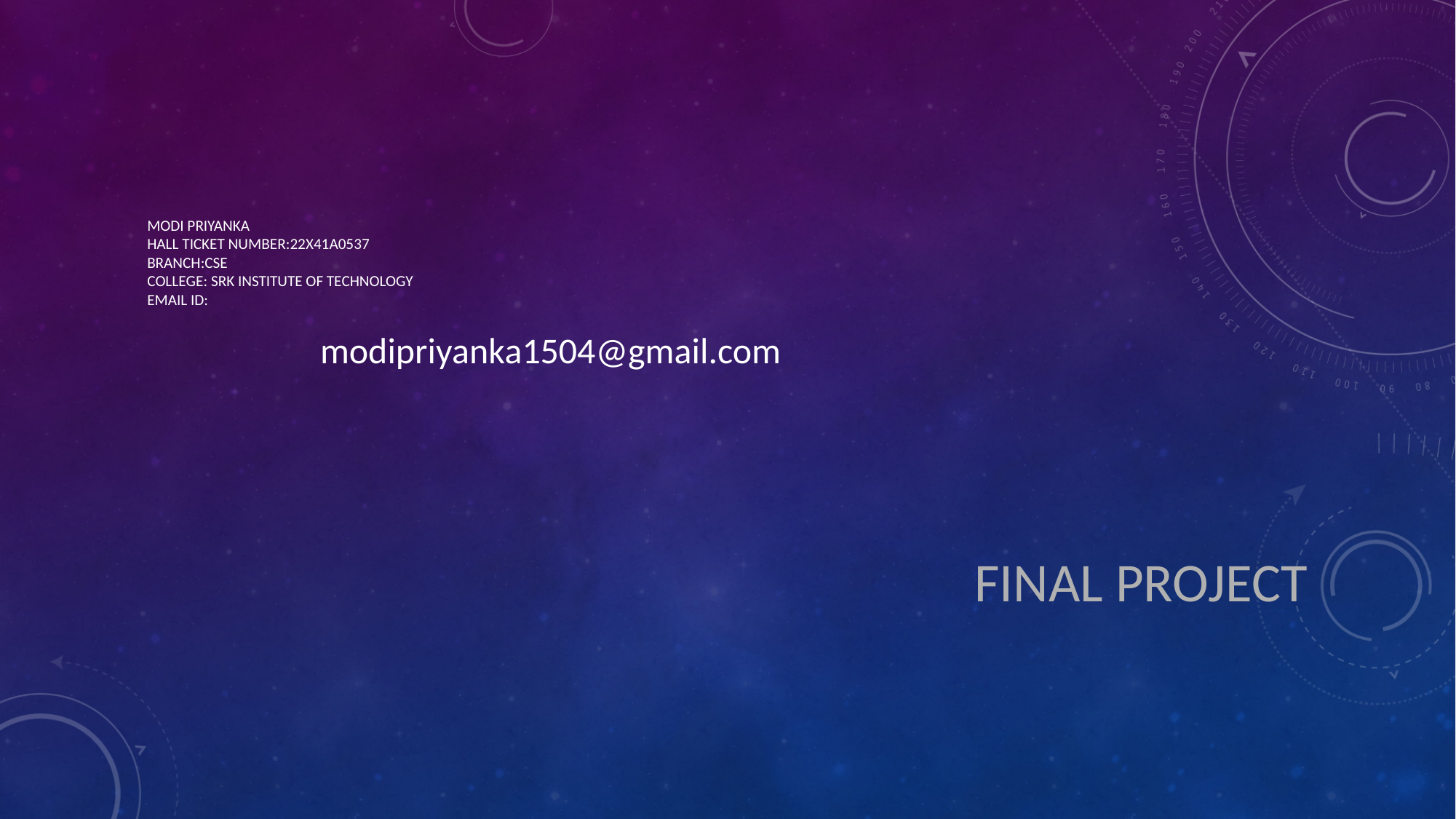

# Modi priyanka hall ticket number:22X41A0537 BRANCH:CSE COLLEGE: srk institute of technology EMAIL ID:
modipriyanka1504@gmail.com
FINAL PROJECT